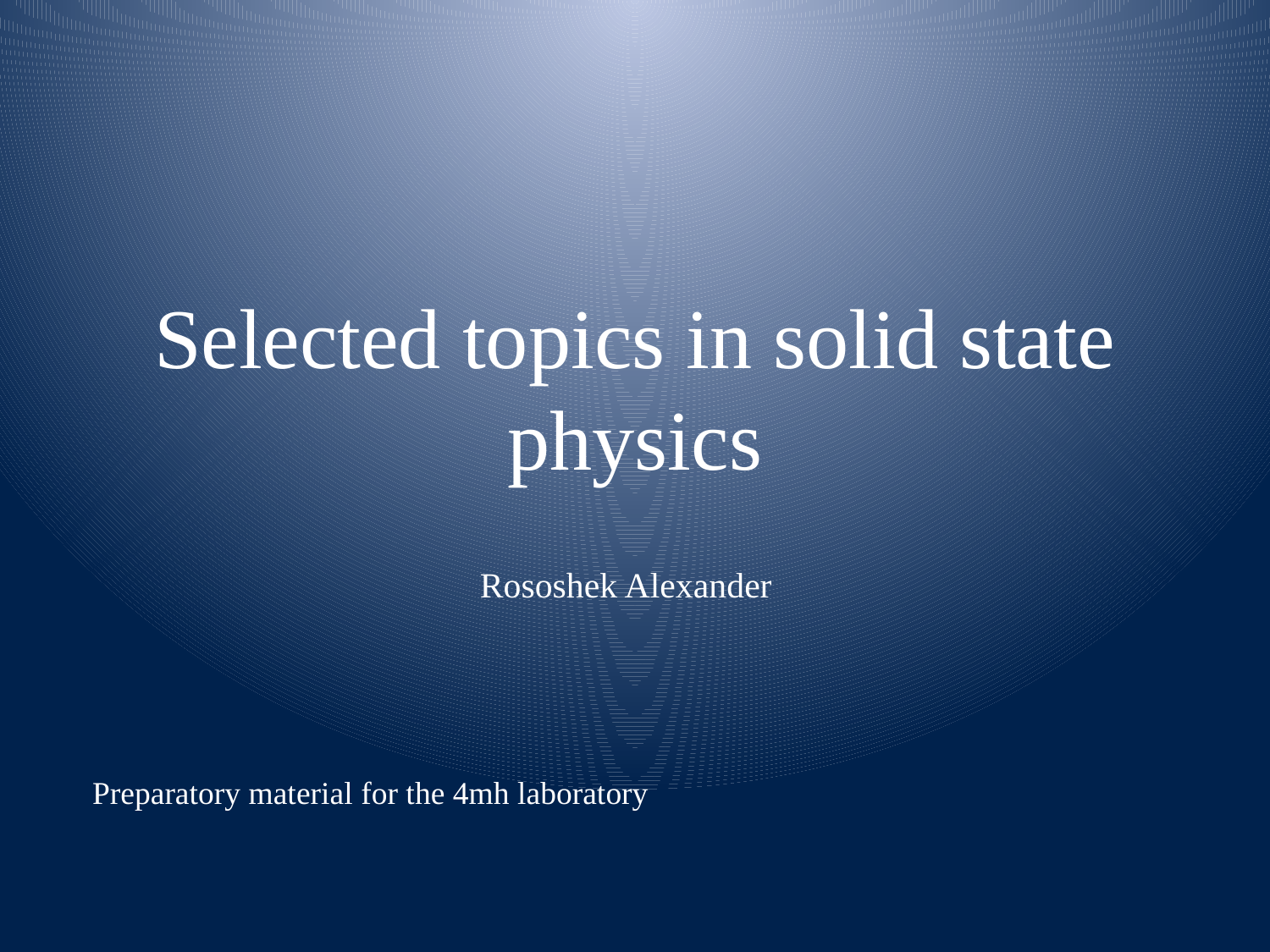

Selected topics in solid state physics
Rososhek Alexander
Preparatory material for the 4mh laboratory